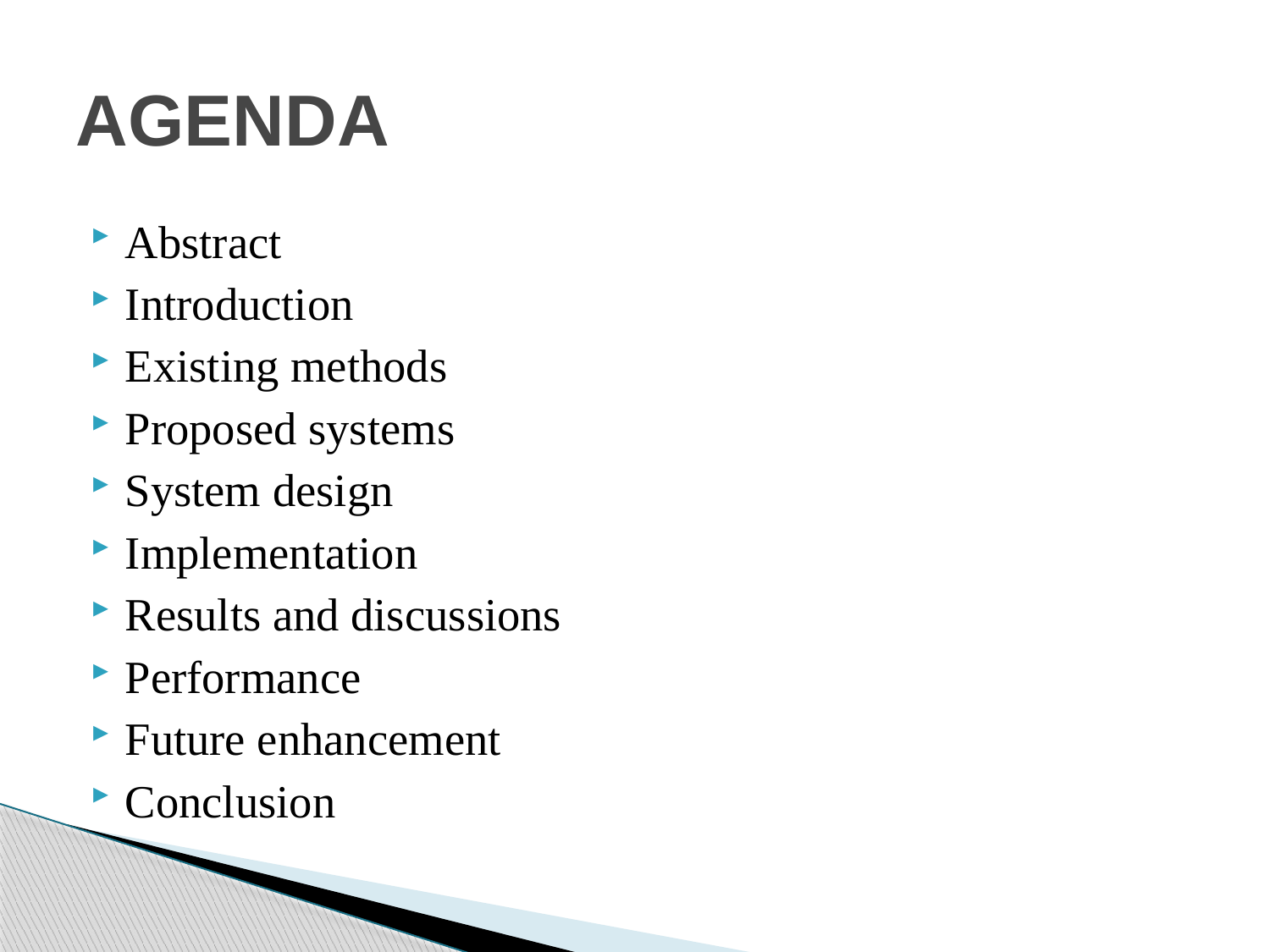

# AGENDA
Abstract
Introduction
Existing methods
Proposed systems
System design
Implementation
Results and discussions
Performance
Future enhancement
Conclusion